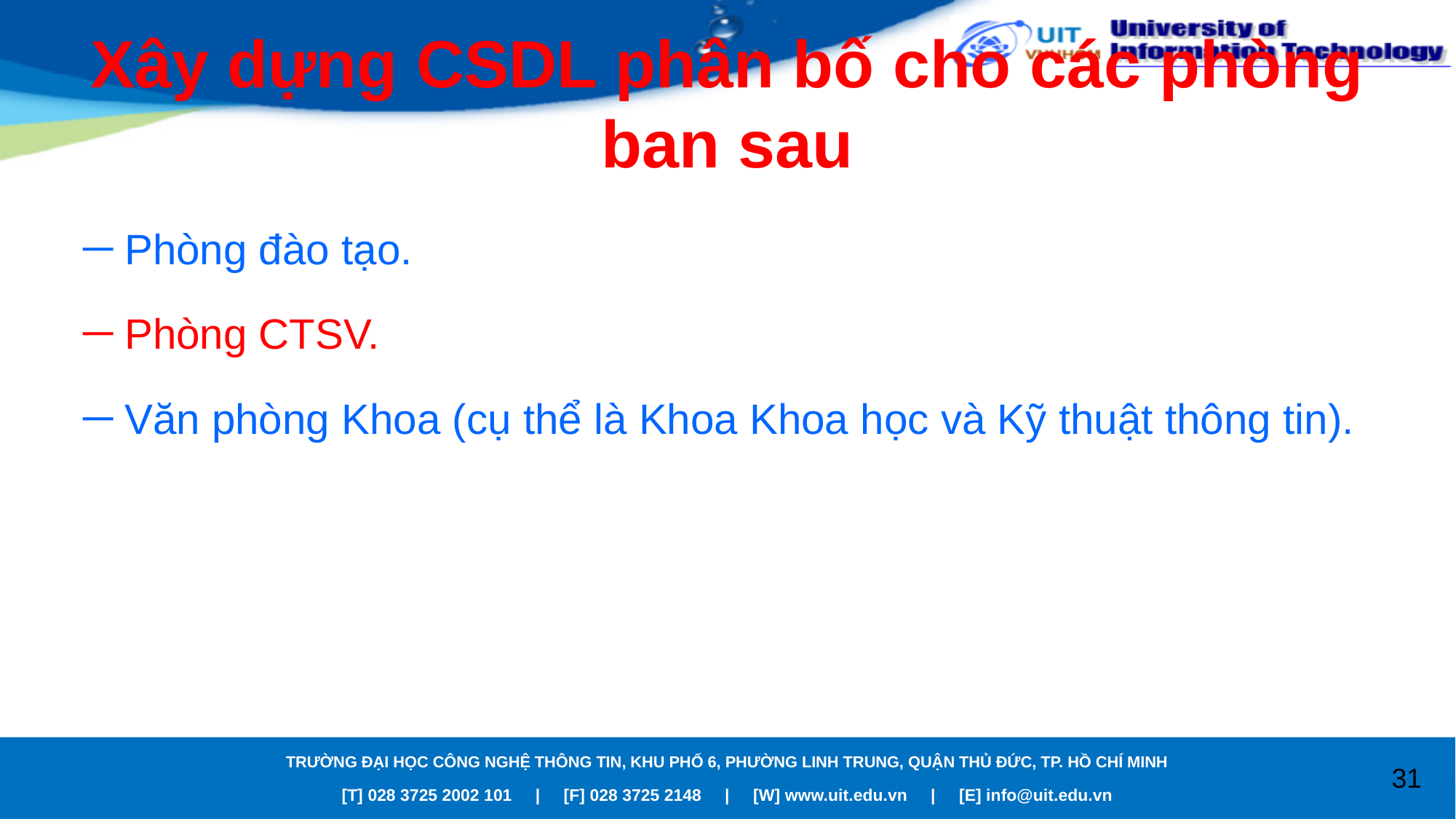

# Xây dựng CSDL phân bố cho các phòng ban sau
Phòng đào tạo.
Phòng CTSV.
Văn phòng Khoa (cụ thể là Khoa Khoa học và Kỹ thuật thông tin).